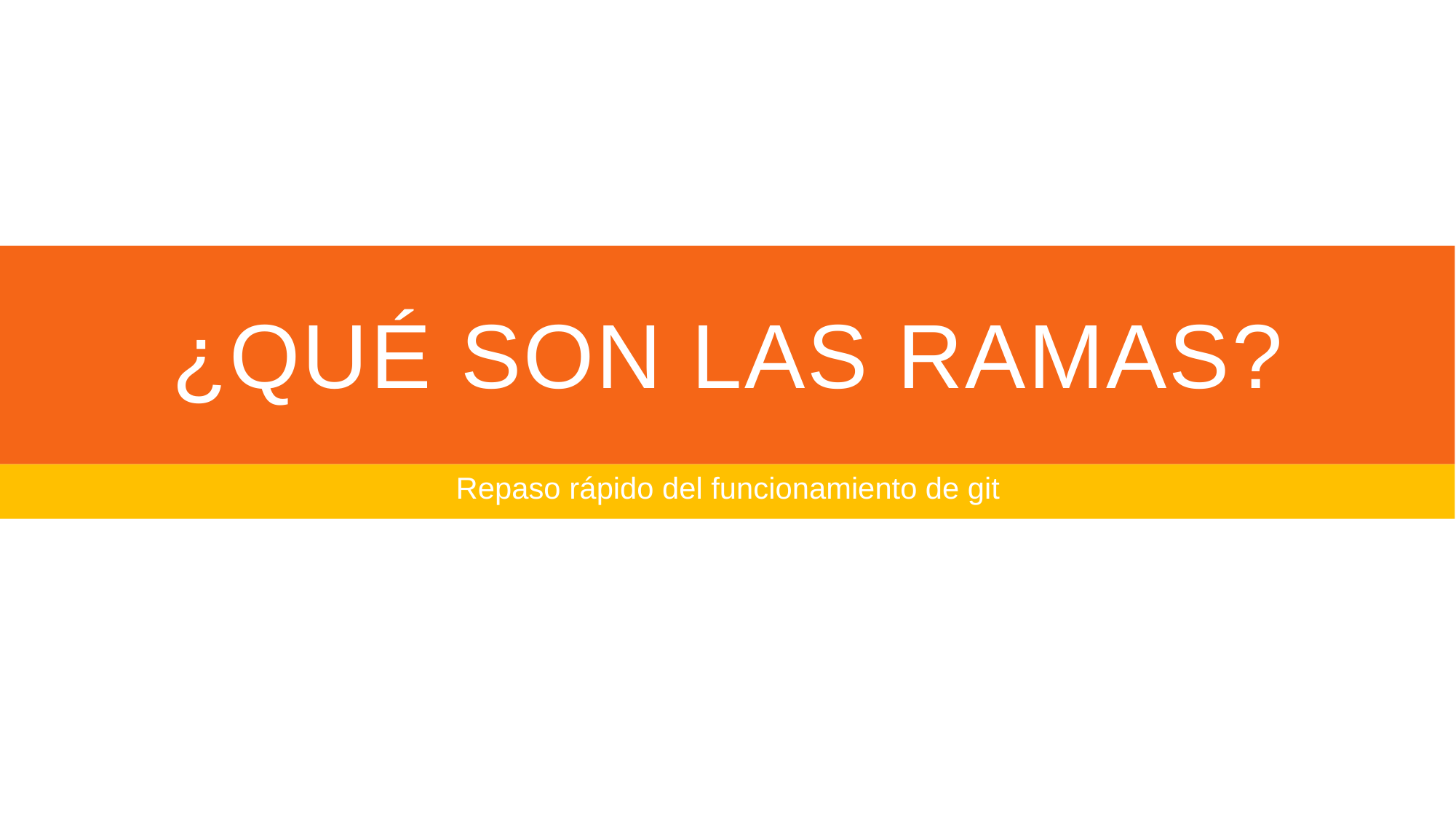

# ¿Qué son las ramas?
Repaso rápido del funcionamiento de git